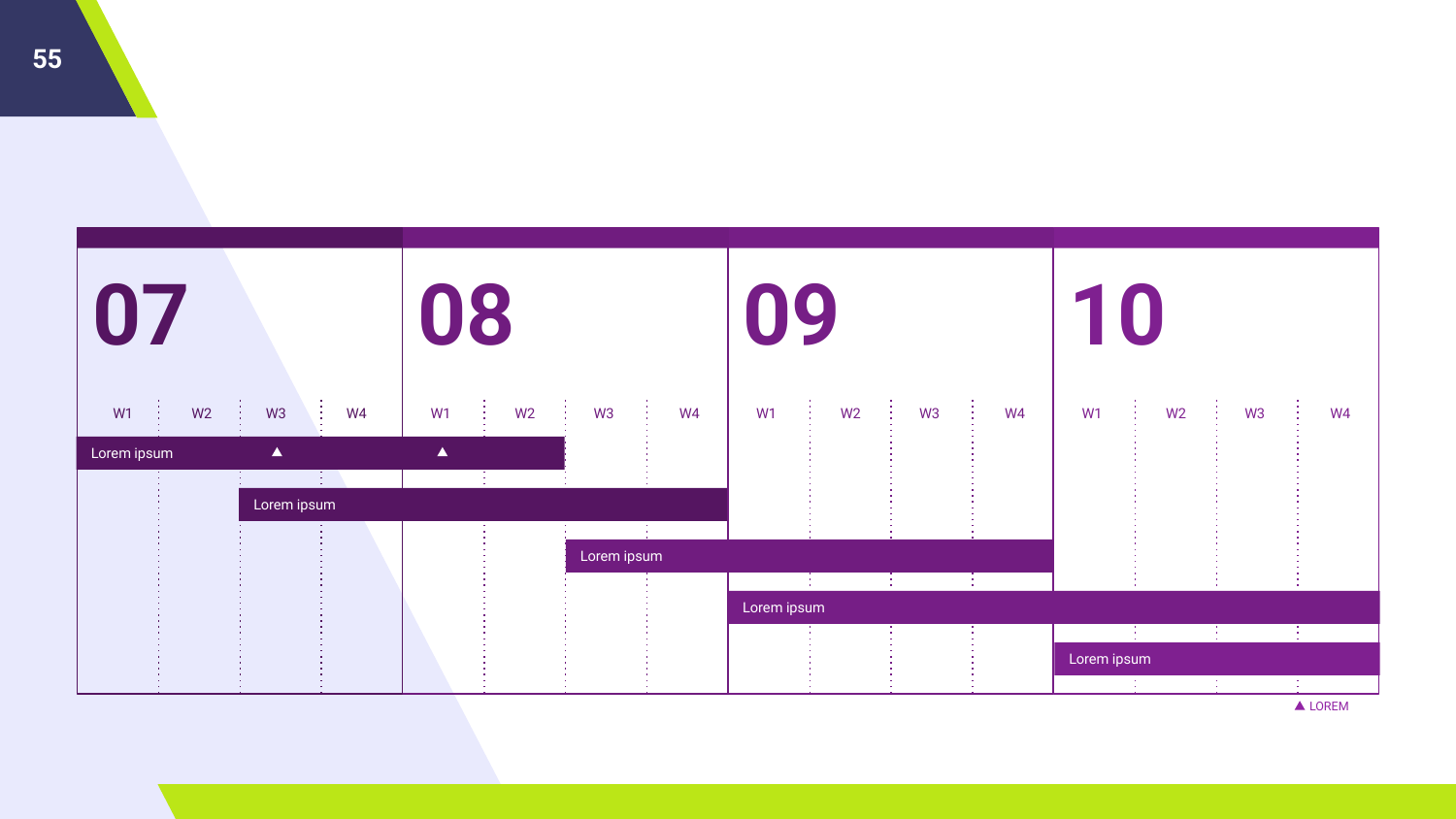

55

07
W1
W2
W3
W4

08
W1
W2
W3
W4

09
W1
W2
W3
W4

10
W1
W2
W3
W4
Lorem ipsum

Lorem ipsum
Lorem ipsum
Lorem ipsum
Lorem ipsum
LOREM